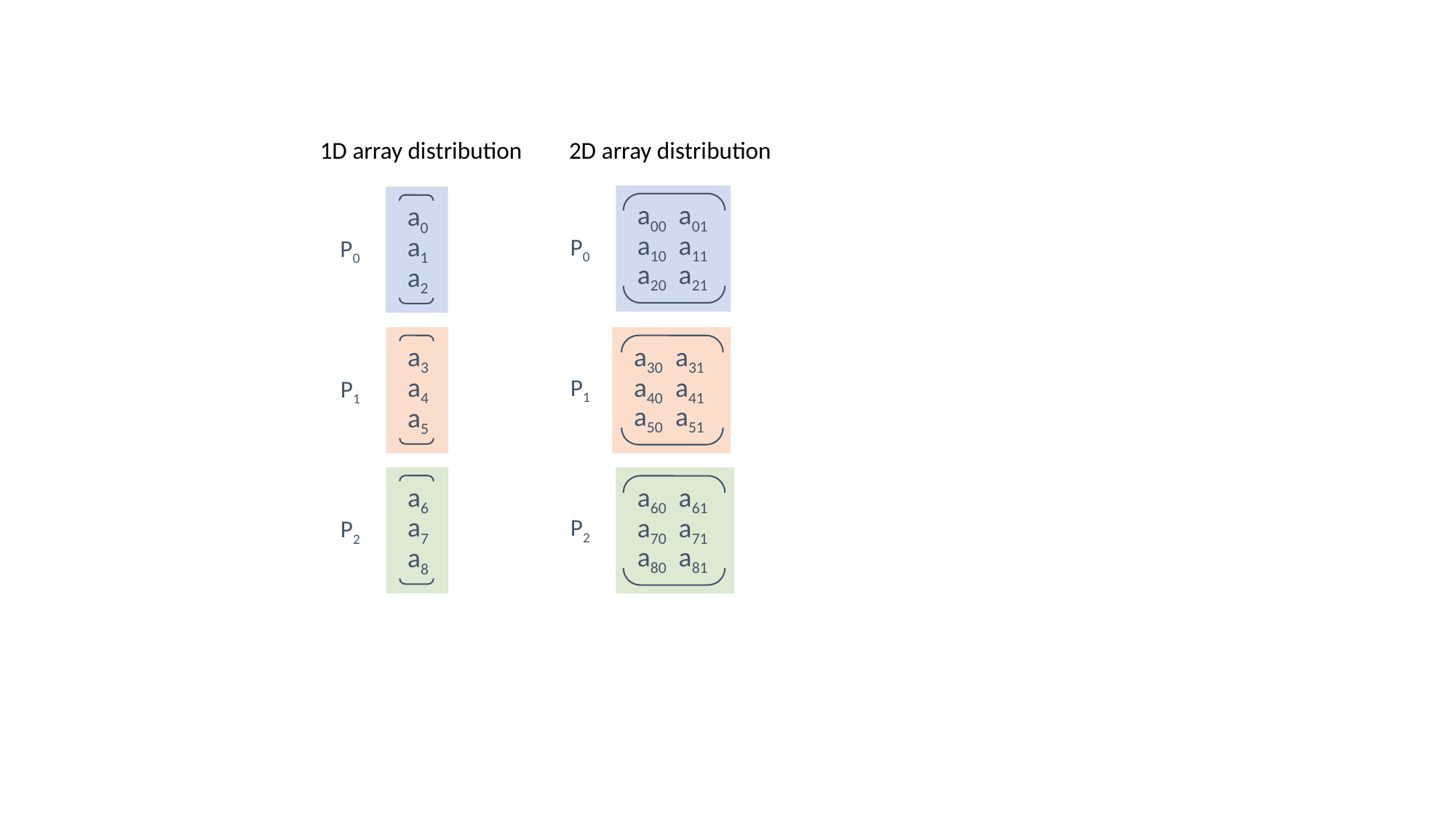

1D array distribution
2D array distribution

a00  a01
a0

a10  a11
a1
P0
P0

a20  a21
a2

a3
a30  a31

a4
a40  a41
P1
P1

a50  a51
a5

a6
a60  a61

a7
a70  a71
P2
P2

a80  a81
a8